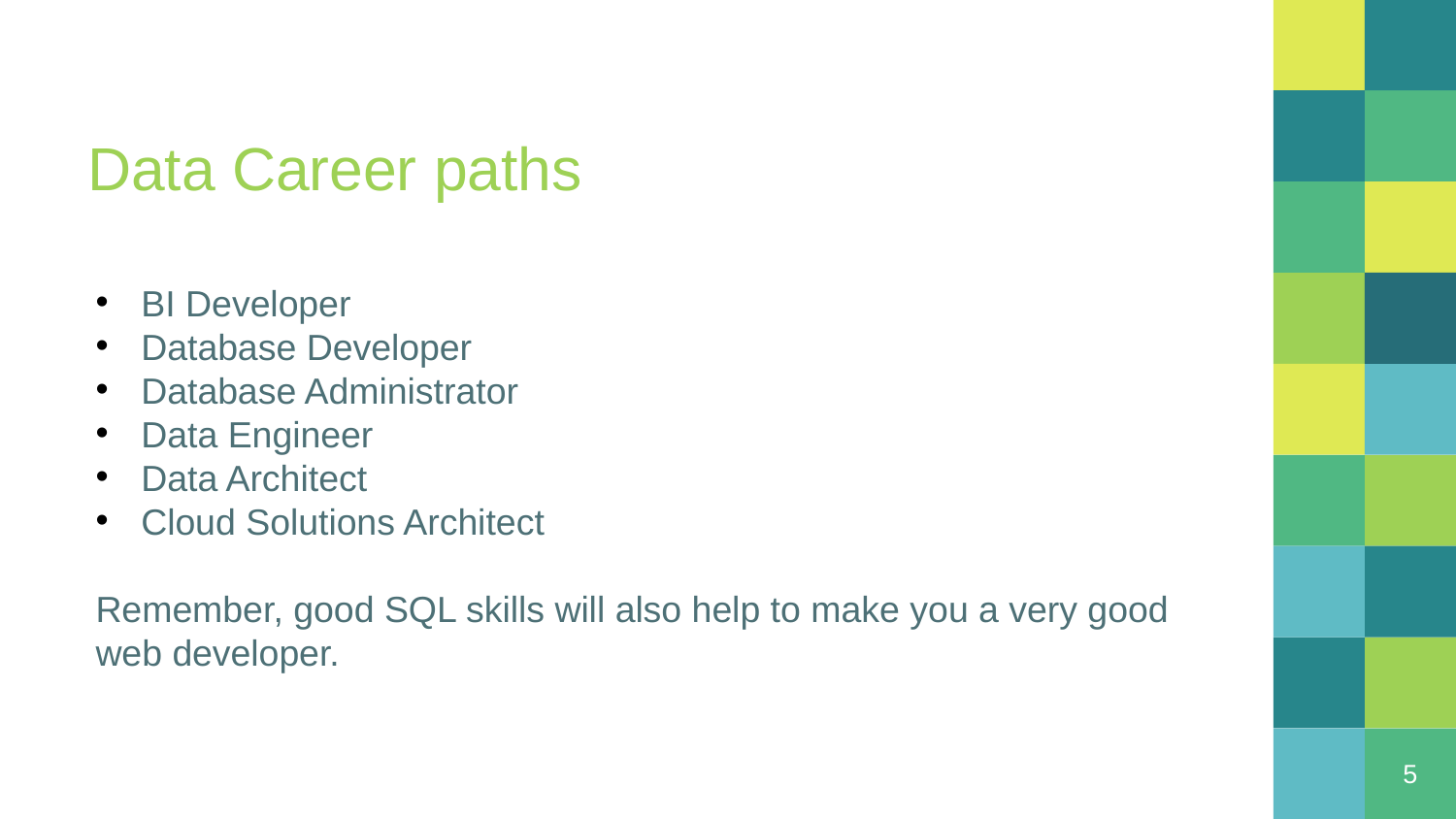

# Data Career paths
BI Developer
Database Developer
Database Administrator
Data Engineer
Data Architect
Cloud Solutions Architect

Remember, good SQL skills will also help to make you a very good web developer.
5